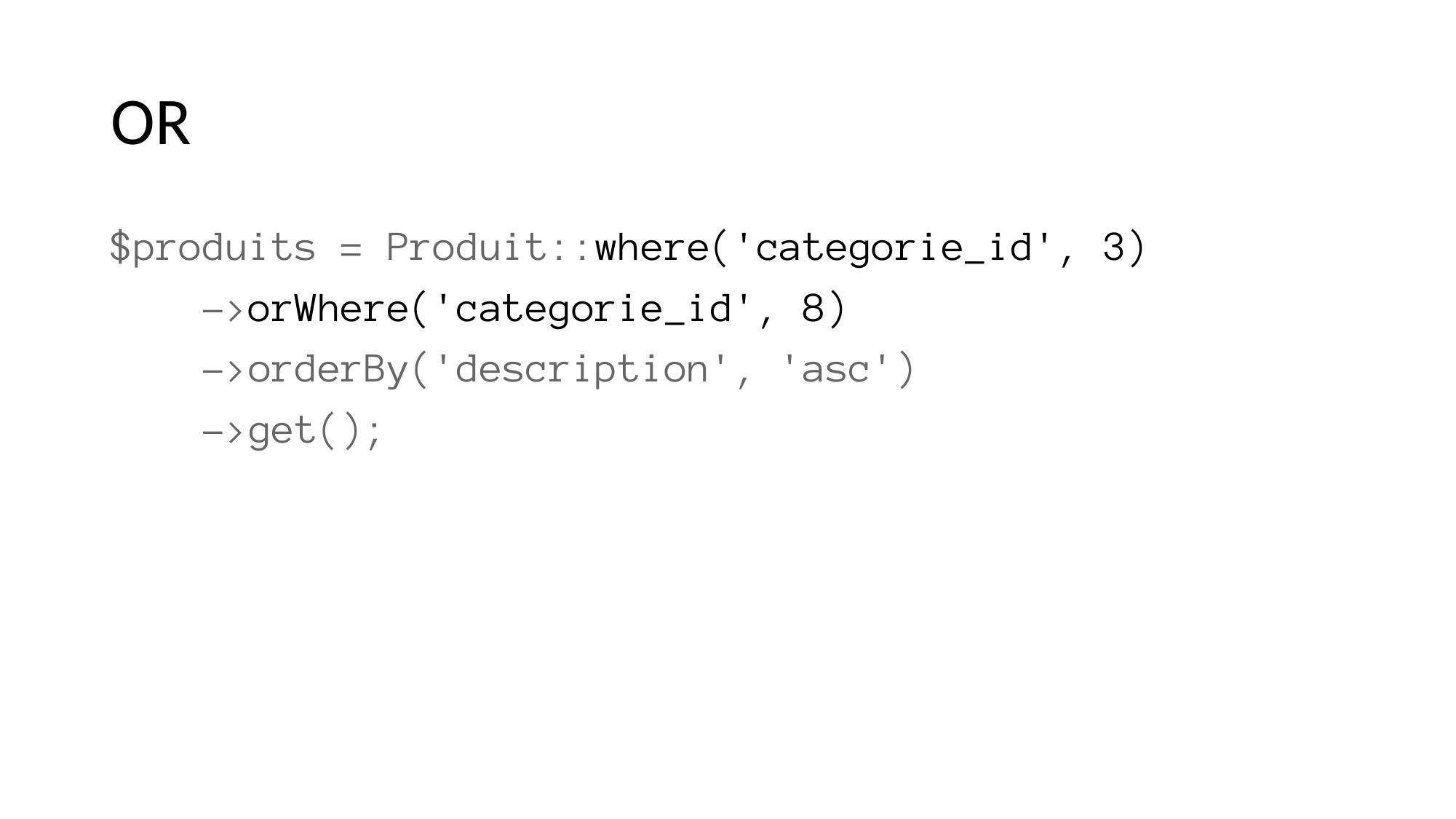

# OR
$produits = Produit::where('categorie_id', 3)
    ->orWhere('categorie_id', 8)
    ->orderBy('description', 'asc')
    ->get();